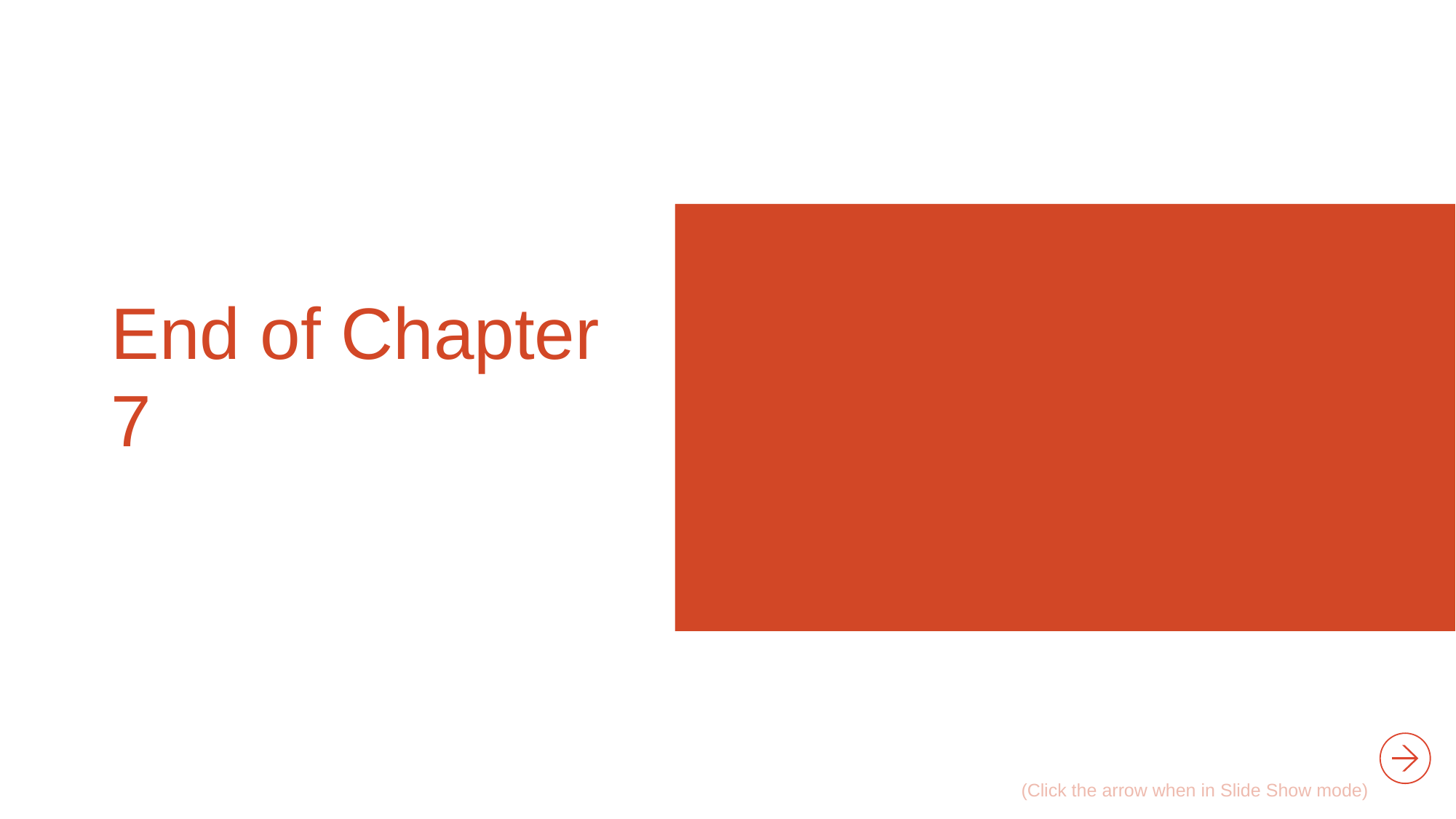

# End of Chapter 7

(Click the arrow when in Slide Show mode)